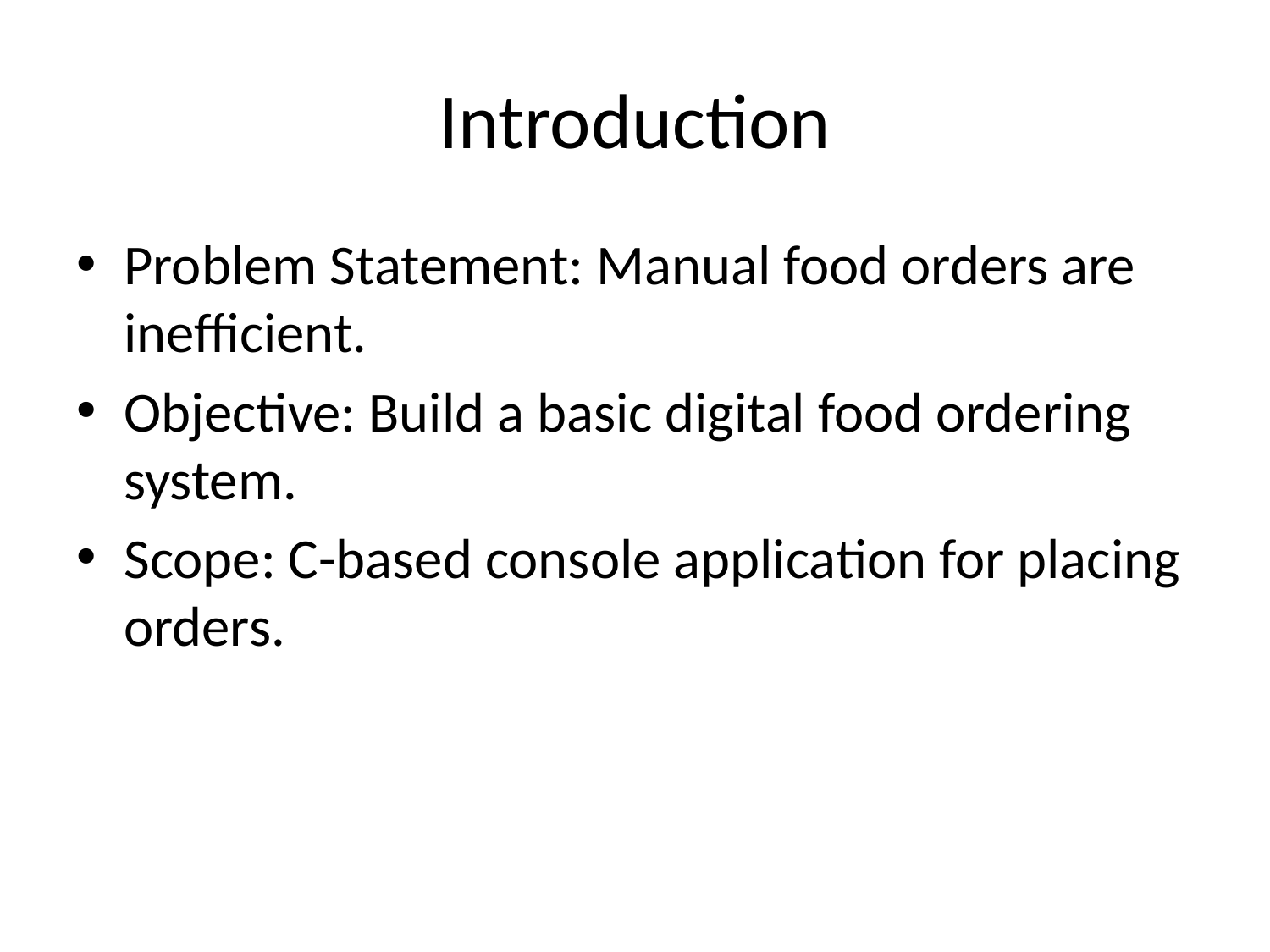

# Introduction
Problem Statement: Manual food orders are inefficient.
Objective: Build a basic digital food ordering system.
Scope: C-based console application for placing orders.